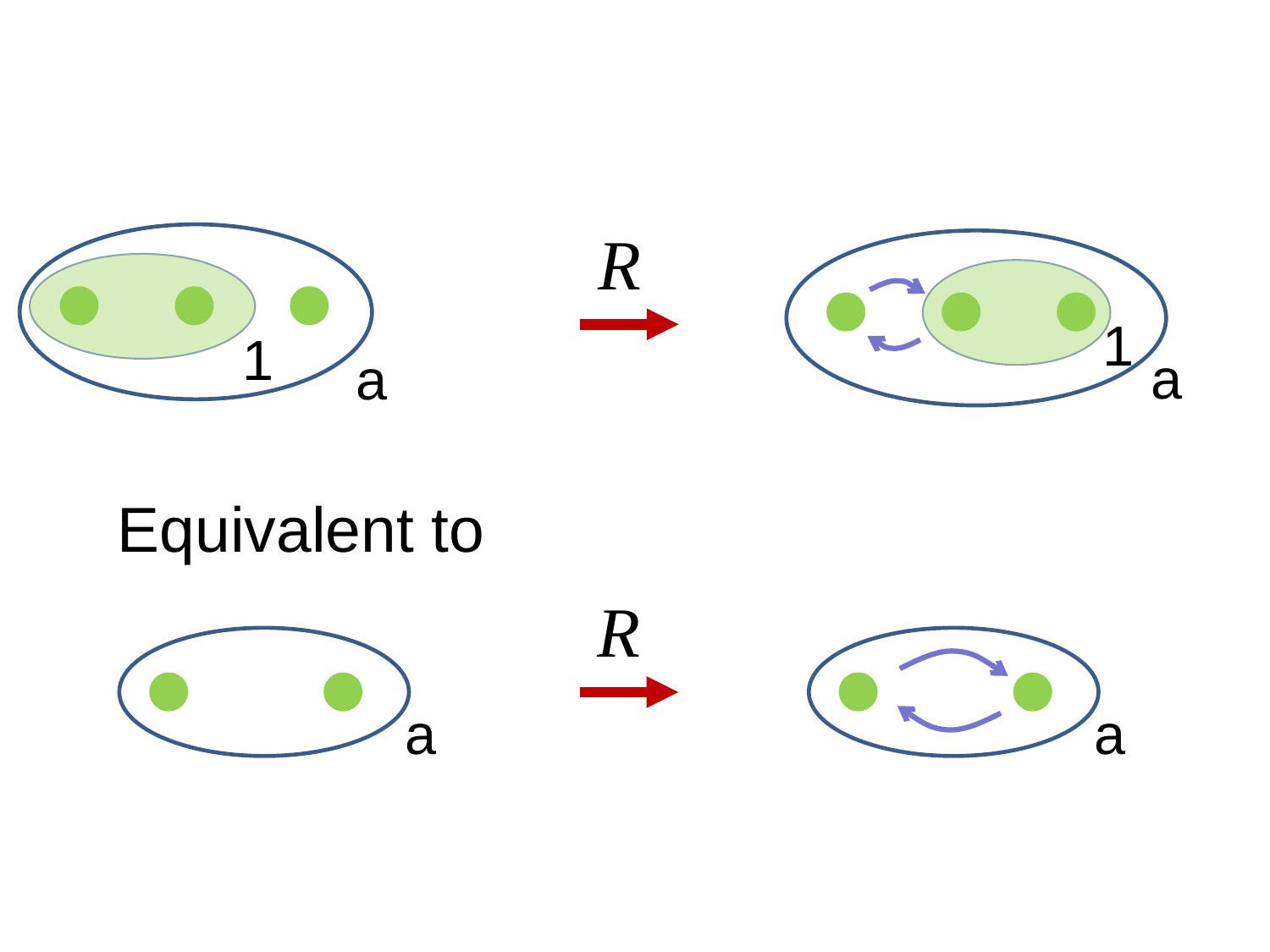

R

1

1

a
a
Equivalent to
R

a
a